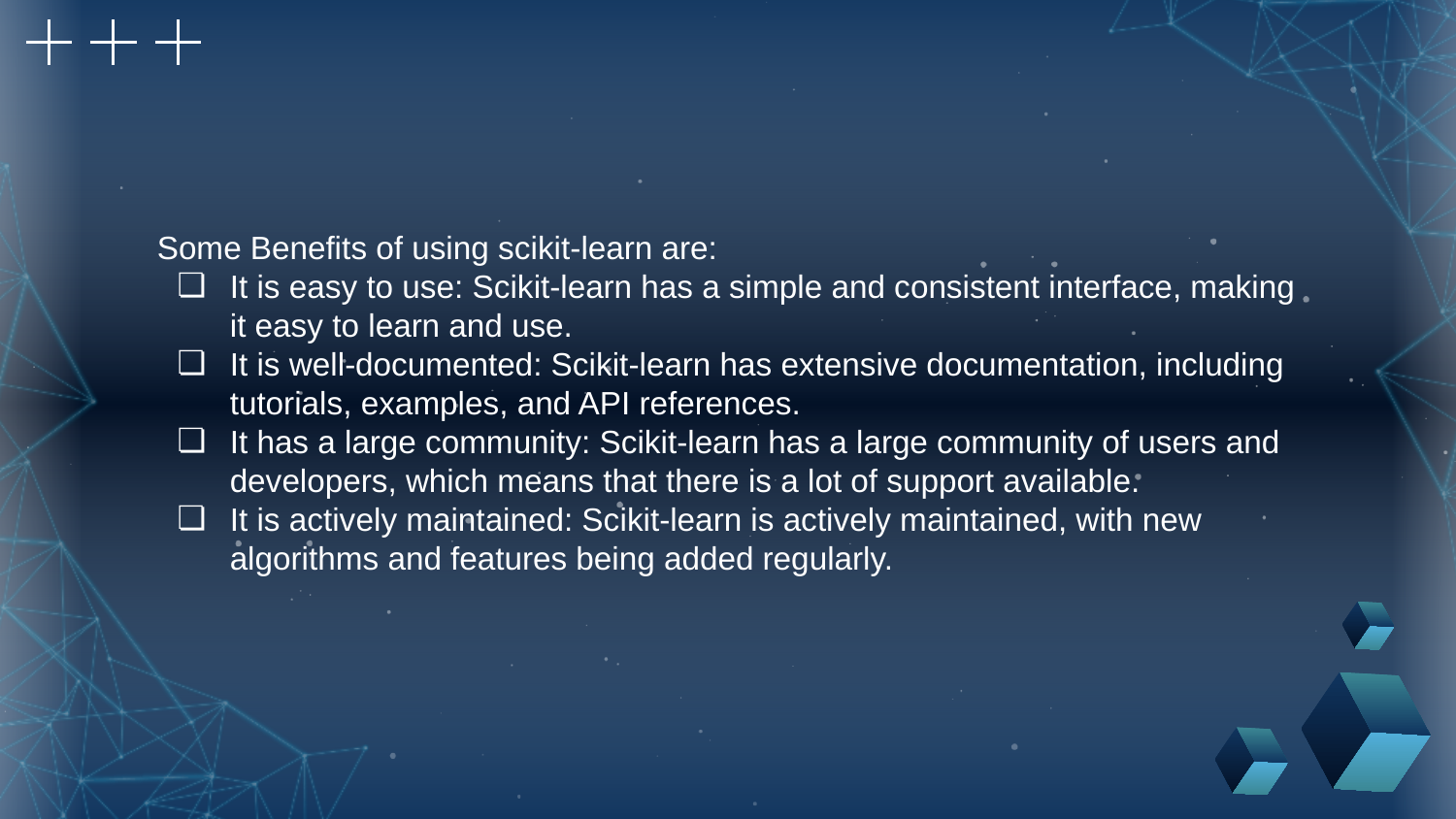

Some Benefits of using scikit-learn are:
It is easy to use: Scikit-learn has a simple and consistent interface, making it easy to learn and use.
It is well-documented: Scikit-learn has extensive documentation, including tutorials, examples, and API references.
It has a large community: Scikit-learn has a large community of users and developers, which means that there is a lot of support available.
It is actively maintained: Scikit-learn is actively maintained, with new algorithms and features being added regularly.